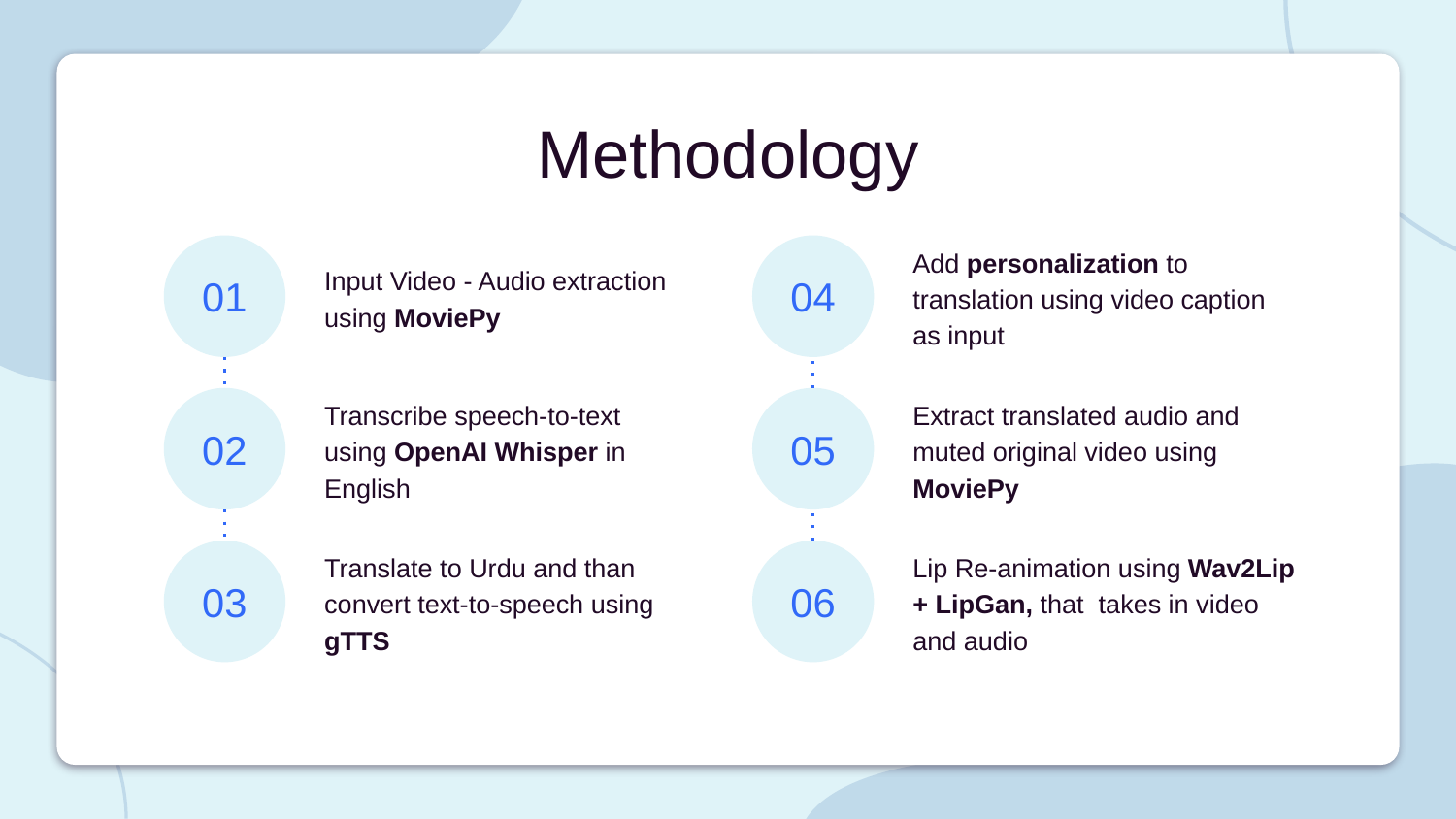

# Methodology
01
Input Video - Audio extraction using MoviePy
04
Add personalization to translation using video caption as input
02
Transcribe speech-to-text using OpenAI Whisper in English
05
Extract translated audio and muted original video using MoviePy
03
Translate to Urdu and than convert text-to-speech using gTTS
06
Lip Re-animation using Wav2Lip + LipGan, that  takes in video and audio